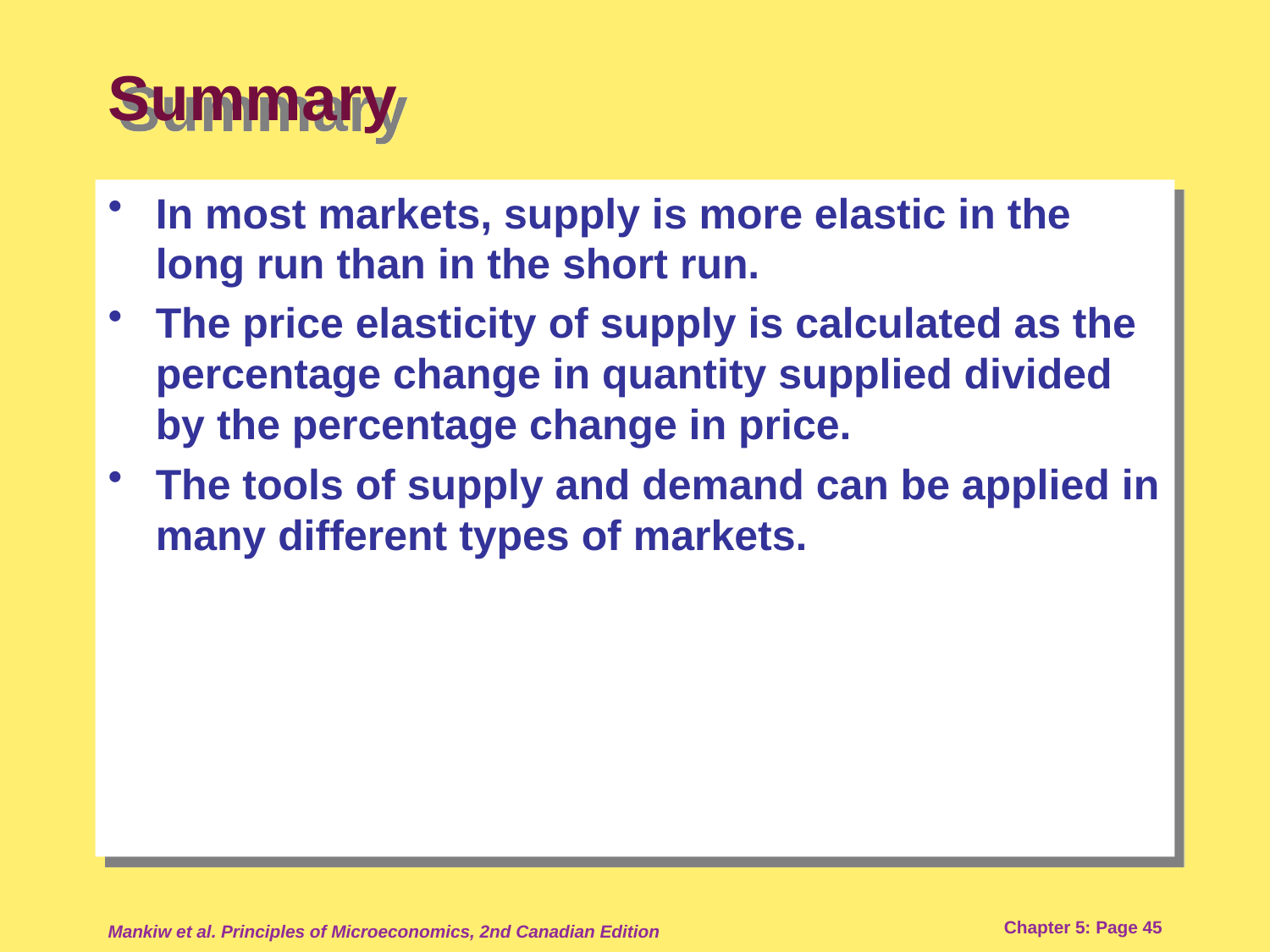

# Summary
In most markets, supply is more elastic in the long run than in the short run.
The price elasticity of supply is calculated as the percentage change in quantity supplied divided by the percentage change in price.
The tools of supply and demand can be applied in many different types of markets.
Mankiw et al. Principles of Microeconomics, 2nd Canadian Edition
Chapter 5: Page 45